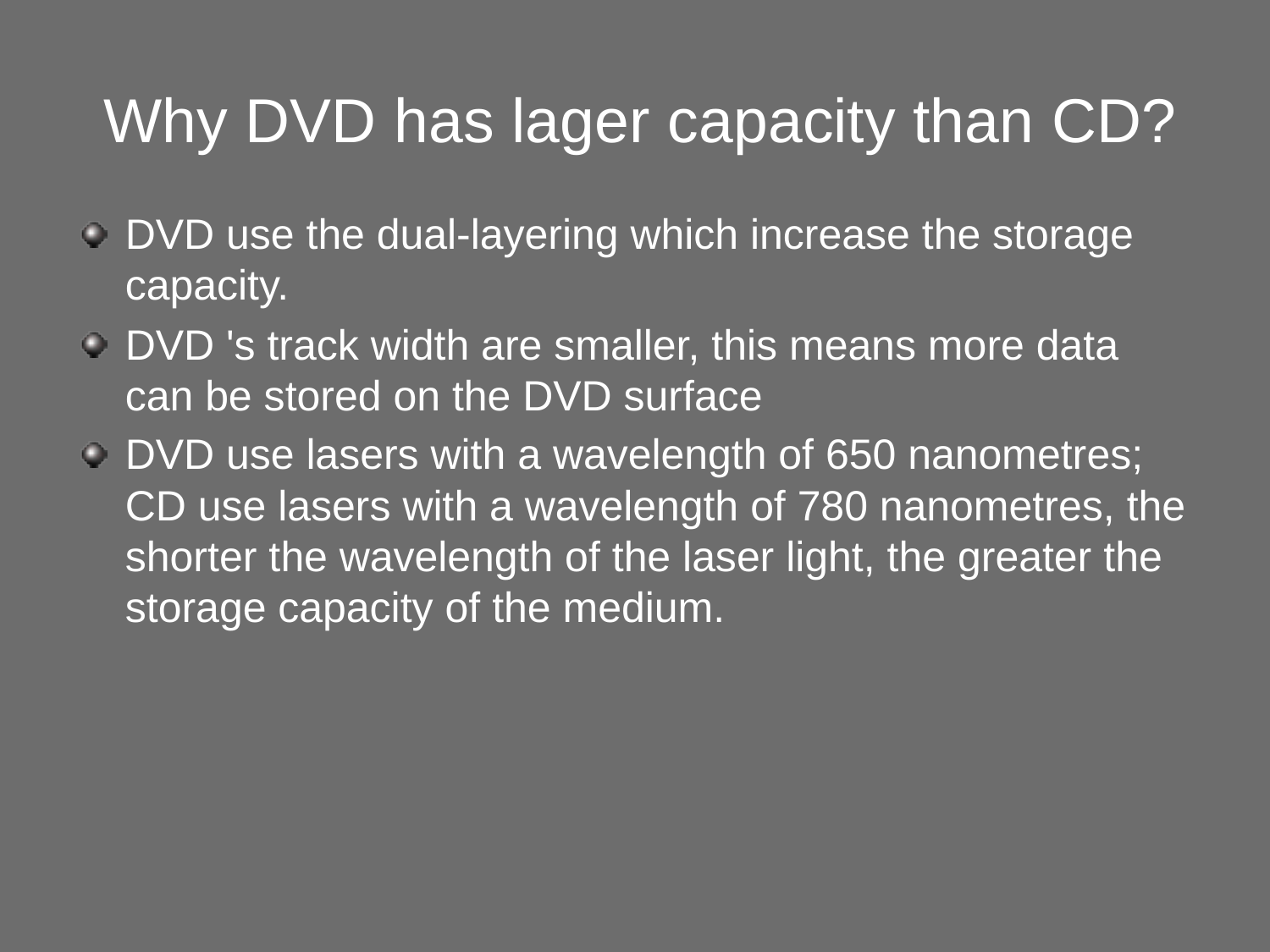

# Why DVD has lager capacity than CD?
DVD use the dual-layering which increase the storage capacity.
DVD 's track width are smaller, this means more data can be stored on the DVD surface
DVD use lasers with a wavelength of 650 nanometres; CD use lasers with a wavelength of 780 nanometres, the shorter the wavelength of the laser light, the greater the storage capacity of the medium.